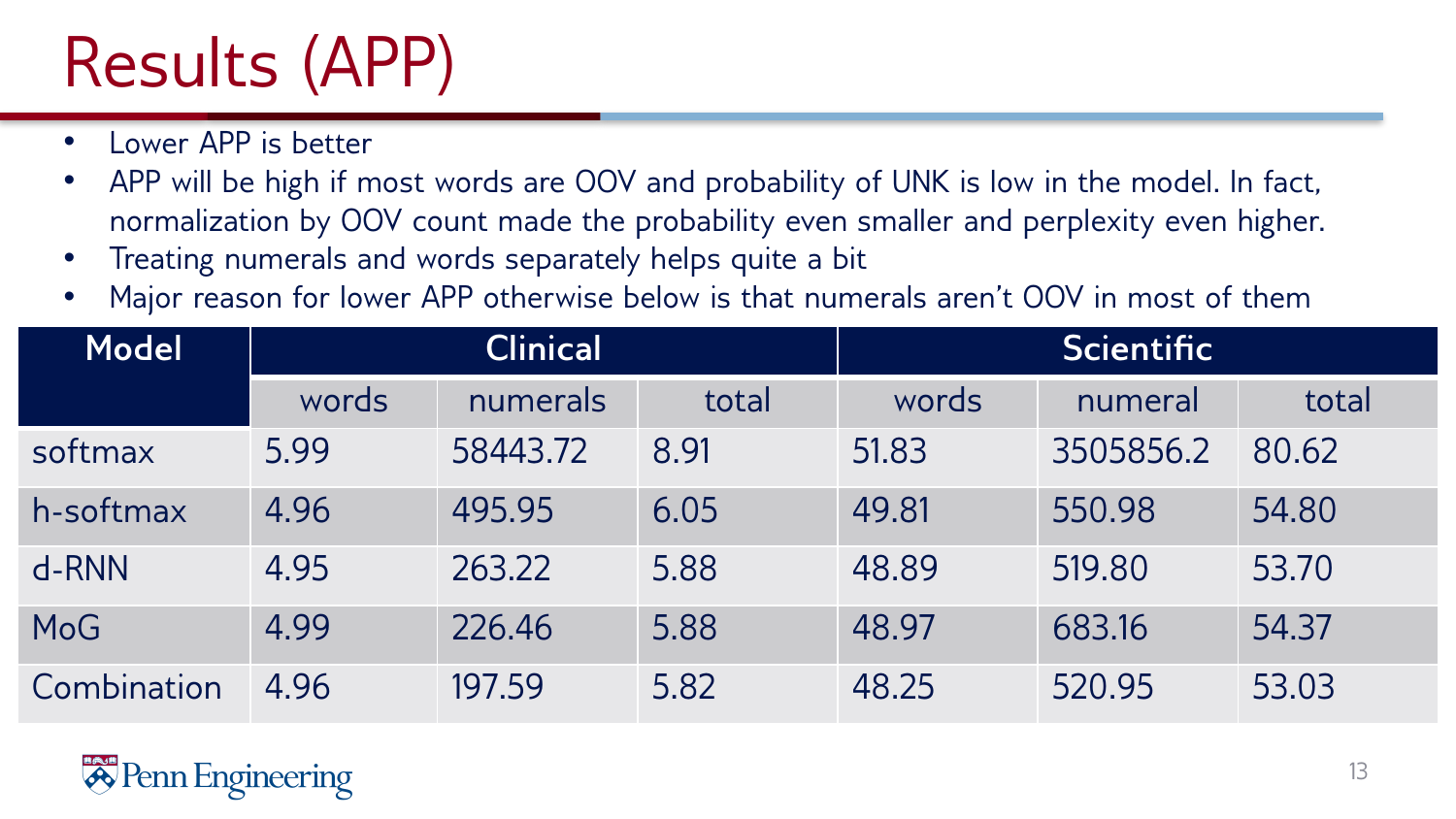

# Results (APP)
Lower APP is better
APP will be high if most words are OOV and probability of UNK is low in the model. In fact, normalization by OOV count made the probability even smaller and perplexity even higher.
Treating numerals and words separately helps quite a bit
Major reason for lower APP otherwise below is that numerals aren’t OOV in most of them
| Model | Clinical |  |  | Scientific |  |  |
| --- | --- | --- | --- | --- | --- | --- |
|  | words | numerals | total | words | numeral | total |
| softmax | 5.99 | 58443.72 | 8.91 | 51.83 | 3505856.2 | 80.62 |
| h-softmax | 4.96 | 495.95 | 6.05 | 49.81 | 550.98 | 54.80 |
| d-RNN | 4.95 | 263.22 | 5.88 | 48.89 | 519.80 | 53.70 |
| MoG | 4.99 | 226.46 | 5.88 | 48.97 | 683.16 | 54.37 |
| Combination | 4.96 | 197.59 | 5.82 | 48.25 | 520.95 | 53.03 |
13